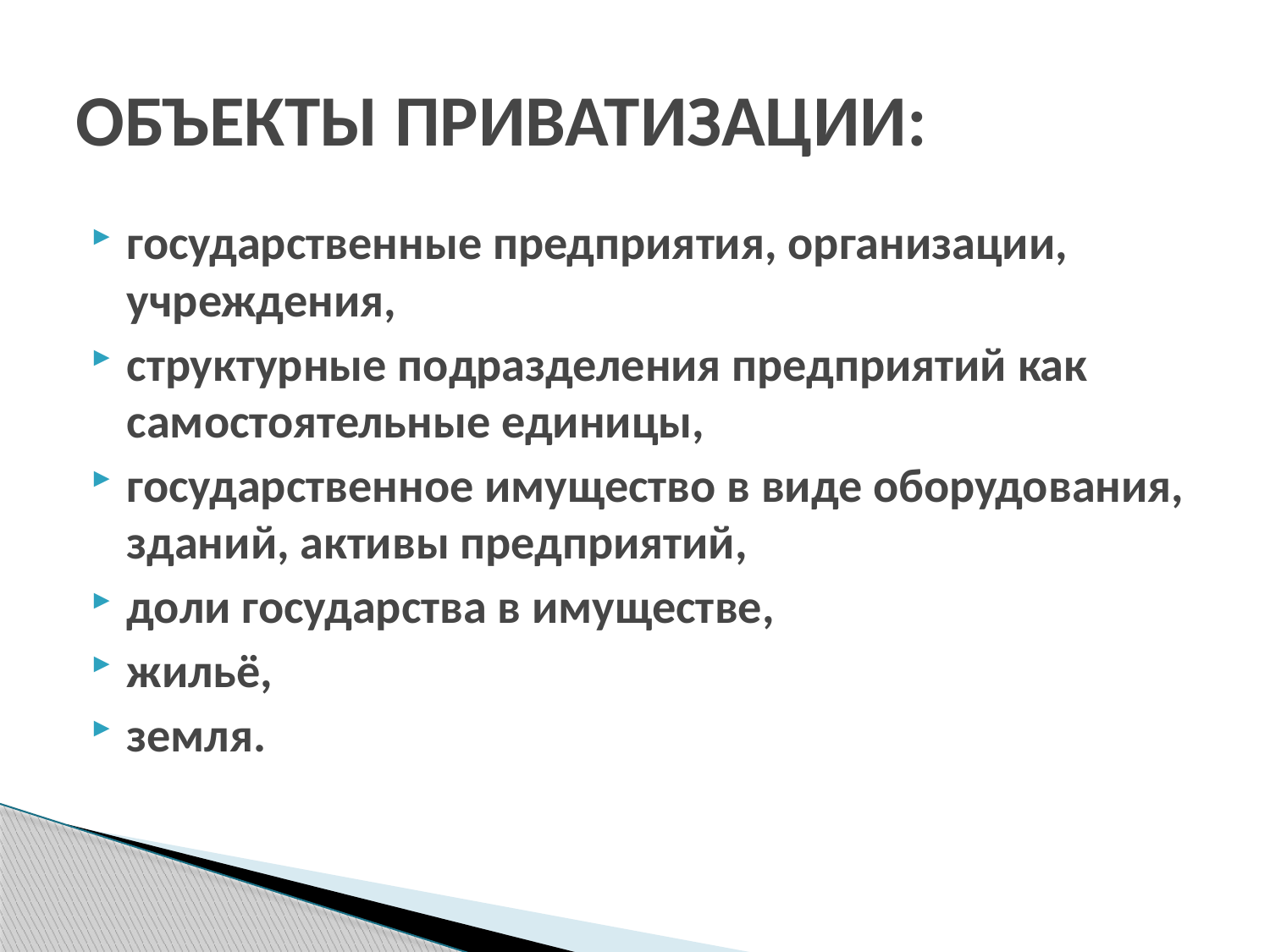

# ОБЪЕКТЫ ПРИВАТИЗАЦИИ:
государственные предприятия, организации, учреждения,
структурные подразделения предприятий как самостоятельные единицы,
государственное имущество в виде оборудования, зданий, активы предприятий,
доли государства в имуществе,
жильё,
земля.